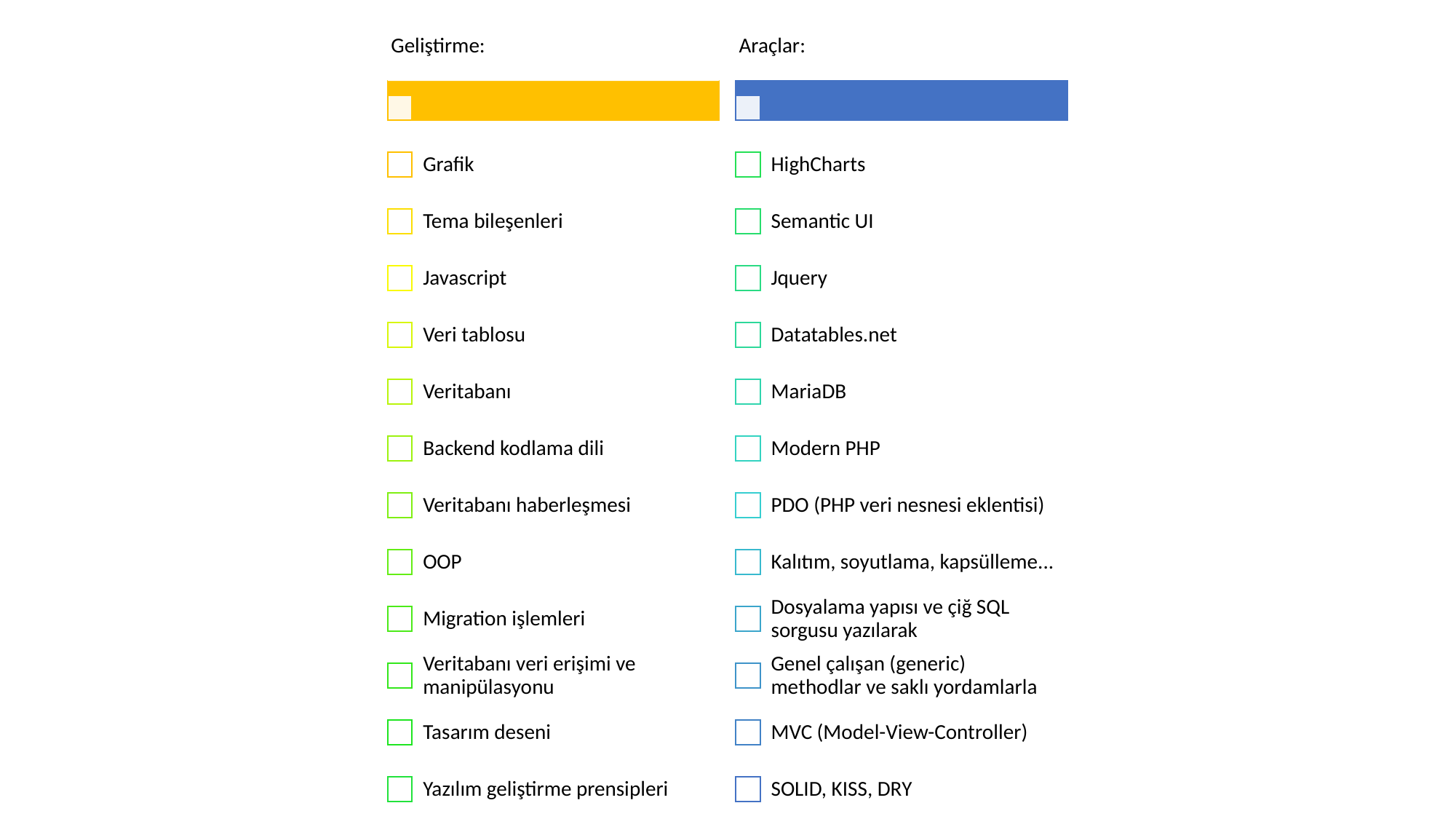

Geliştirme:
Grafik
Tema bileşenleri
Javascript
Veri tablosu
Veritabanı
Backend kodlama dili
Veritabanı haberleşmesi
OOP
Migration işlemleri
Veritabanı veri erişimi ve manipülasyonu
Tasarım deseni
Yazılım geliştirme prensipleri
Araçlar:
HighCharts
Semantic UI
Jquery
Datatables.net
MariaDB
Modern PHP
PDO (PHP veri nesnesi eklentisi)
Kalıtım, soyutlama, kapsülleme...
Dosyalama yapısı ve çiğ SQL sorgusu yazılarak
Genel çalışan (generic) methodlar ve saklı yordamlarla
MVC (Model-View-Controller)
SOLID, KISS, DRY